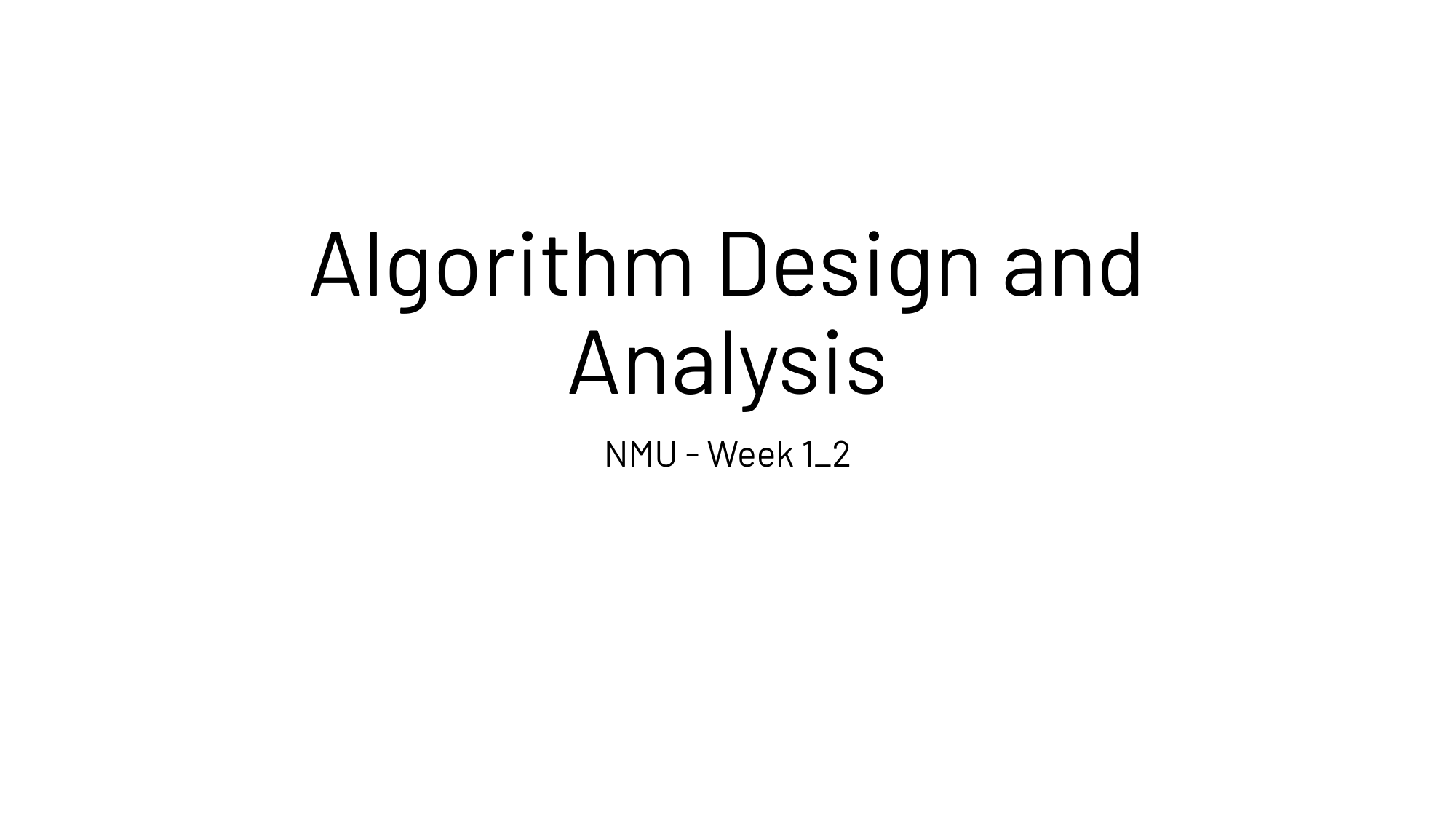

# Algorithm Design and Analysis
NMU - Week 1_2